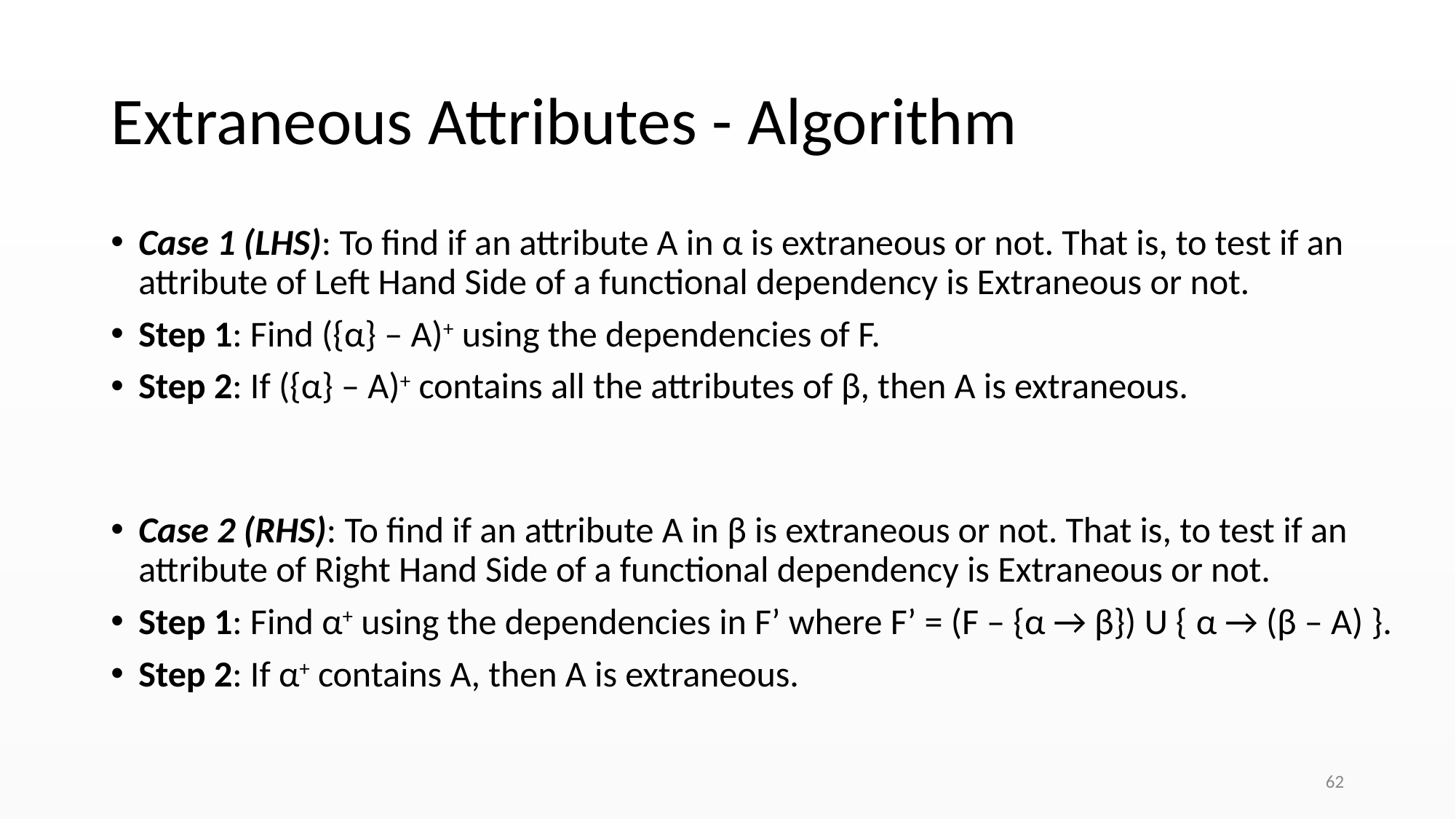

# Extraneous Attributes - Algorithm
Case 1 (LHS): To find if an attribute A in α is extraneous or not. That is, to test if an attribute of Left Hand Side of a functional dependency is Extraneous or not.
Step 1: Find ({α} – A)+ using the dependencies of F.
Step 2: If ({α} – A)+ contains all the attributes of β, then A is extraneous.

Case 2 (RHS): To find if an attribute A in β is extraneous or not. That is, to test if an attribute of Right Hand Side of a functional dependency is Extraneous or not.
Step 1: Find α+ using the dependencies in F’ where F’ = (F – {α → β}) U { α → (β – A) }.
Step 2: If α+ contains A, then A is extraneous.

62